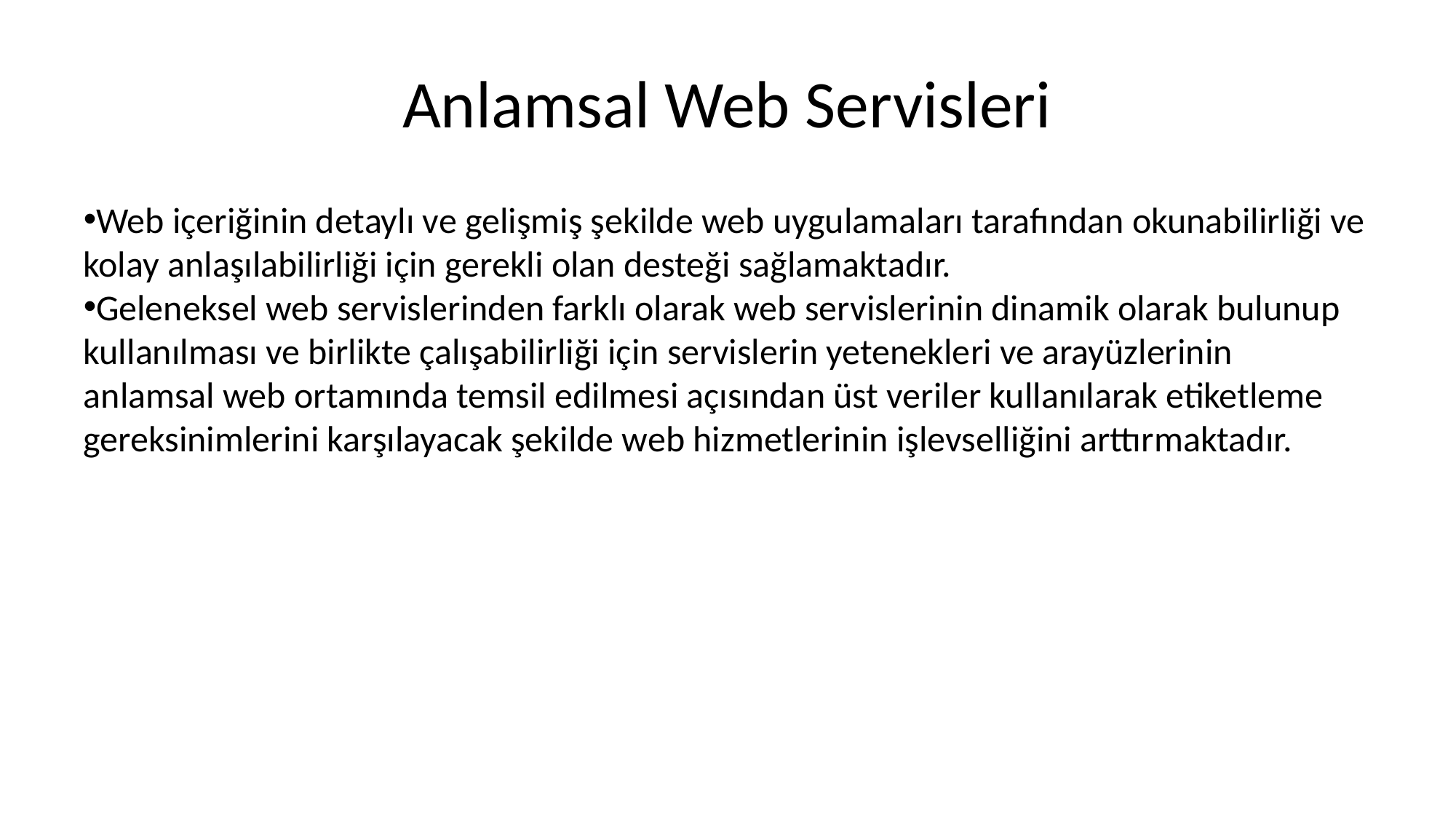

Anlamsal Web Servisleri
Web içeriğinin detaylı ve gelişmiş şekilde web uygulamaları tarafından okunabilirliği ve kolay anlaşılabilirliği için gerekli olan desteği sağlamaktadır.
Geleneksel web servislerinden farklı olarak web servislerinin dinamik olarak bulunup kullanılması ve birlikte çalışabilirliği için servislerin yetenekleri ve arayüzlerinin anlamsal web ortamında temsil edilmesi açısından üst veriler kullanılarak etiketleme gereksinimlerini karşılayacak şekilde web hizmetlerinin işlevselliğini arttırmaktadır.